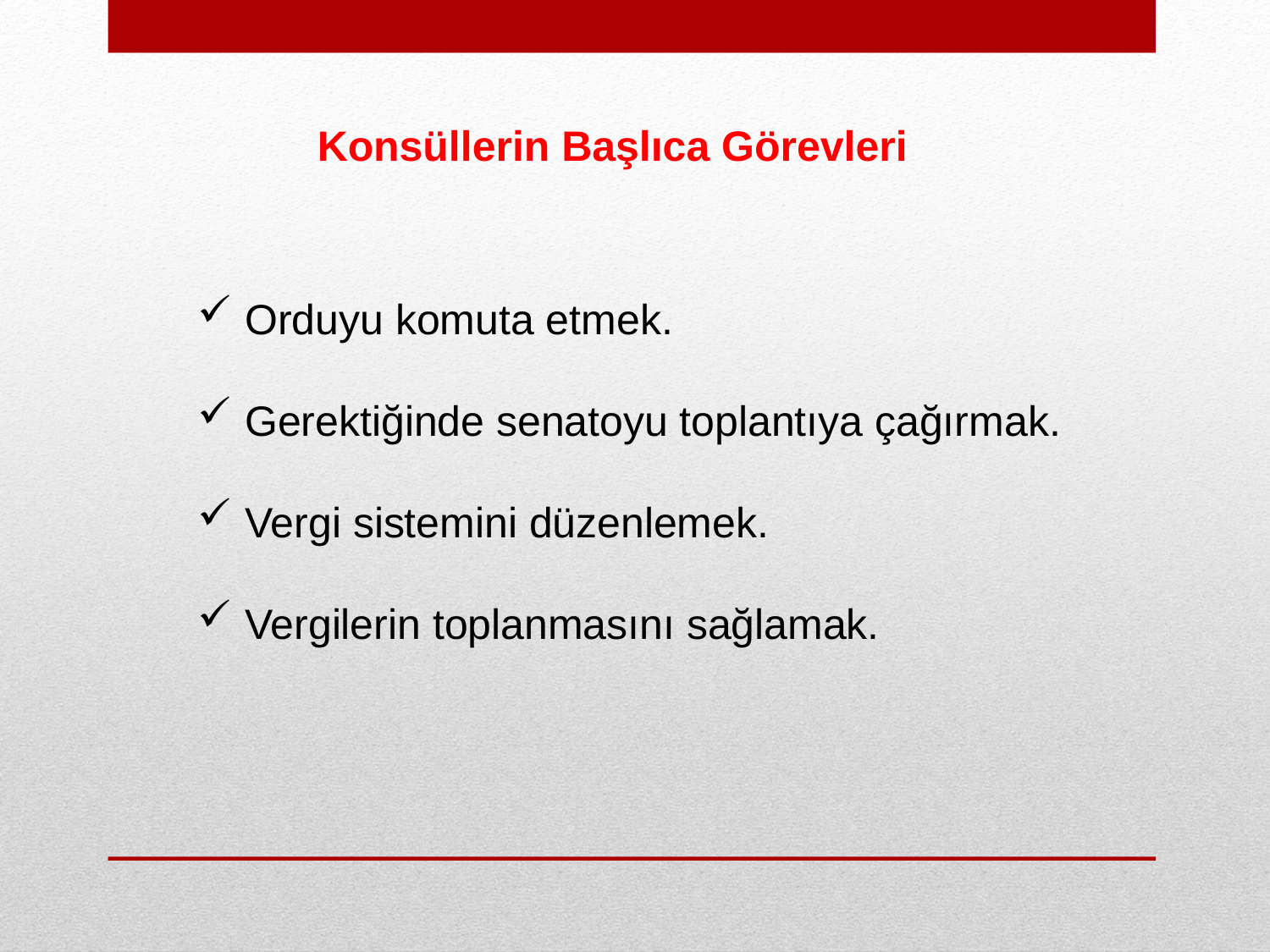

Konsüllerin Başlıca Görevleri
Orduyu komuta etmek.

Gerektiğinde senatoyu toplantıya çağırmak.

Vergi sistemini düzenlemek.

Vergilerin toplanmasını sağlamak.